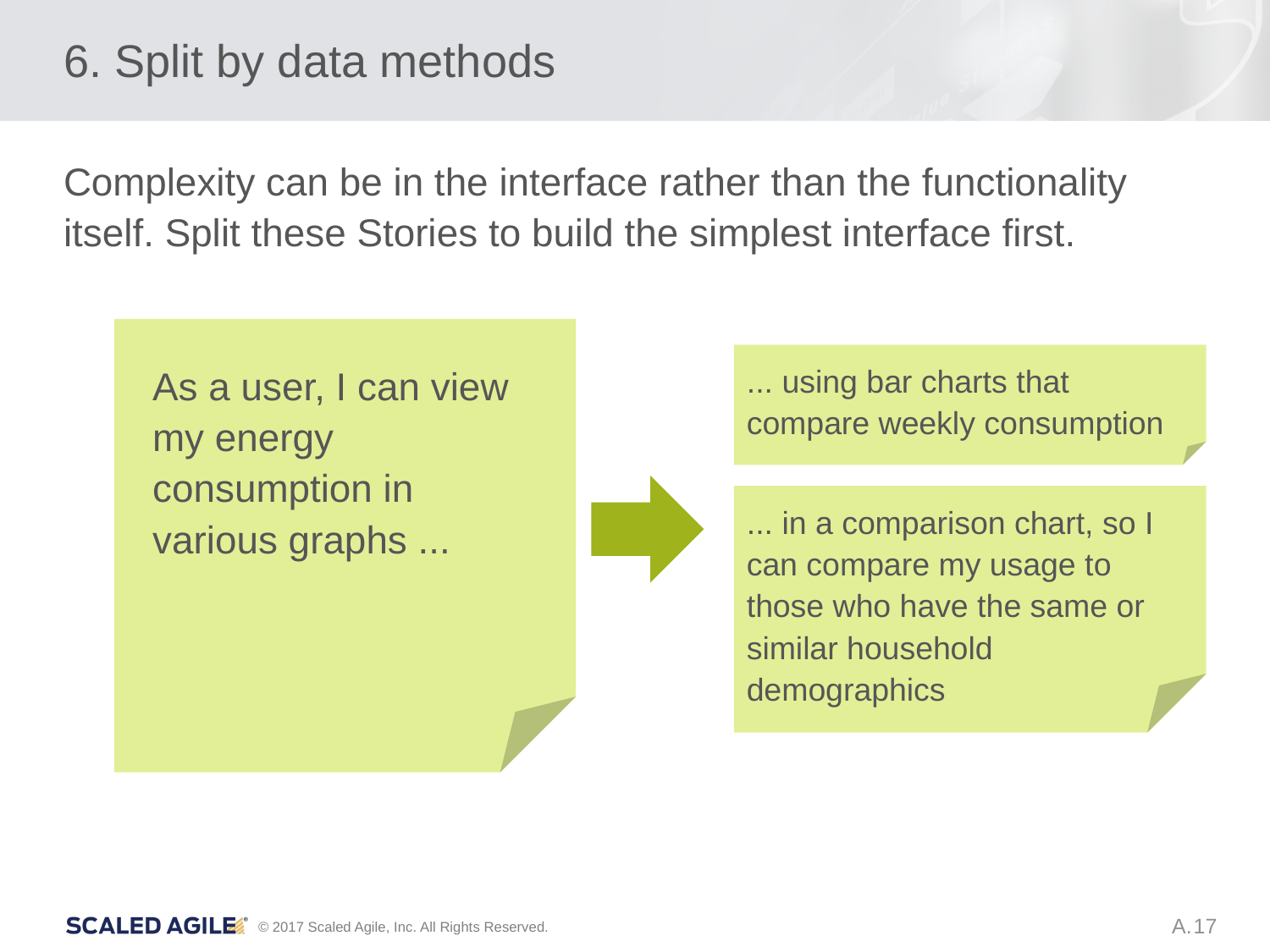

# 6. Split by data methods
Complexity can be in the interface rather than the functionality itself. Split these Stories to build the simplest interface first.
As a user, I can view my energy consumption in
various graphs ...
... using bar charts that compare weekly consumption

... in a comparison chart, so I can compare my usage to those who have the same or similar household demographics